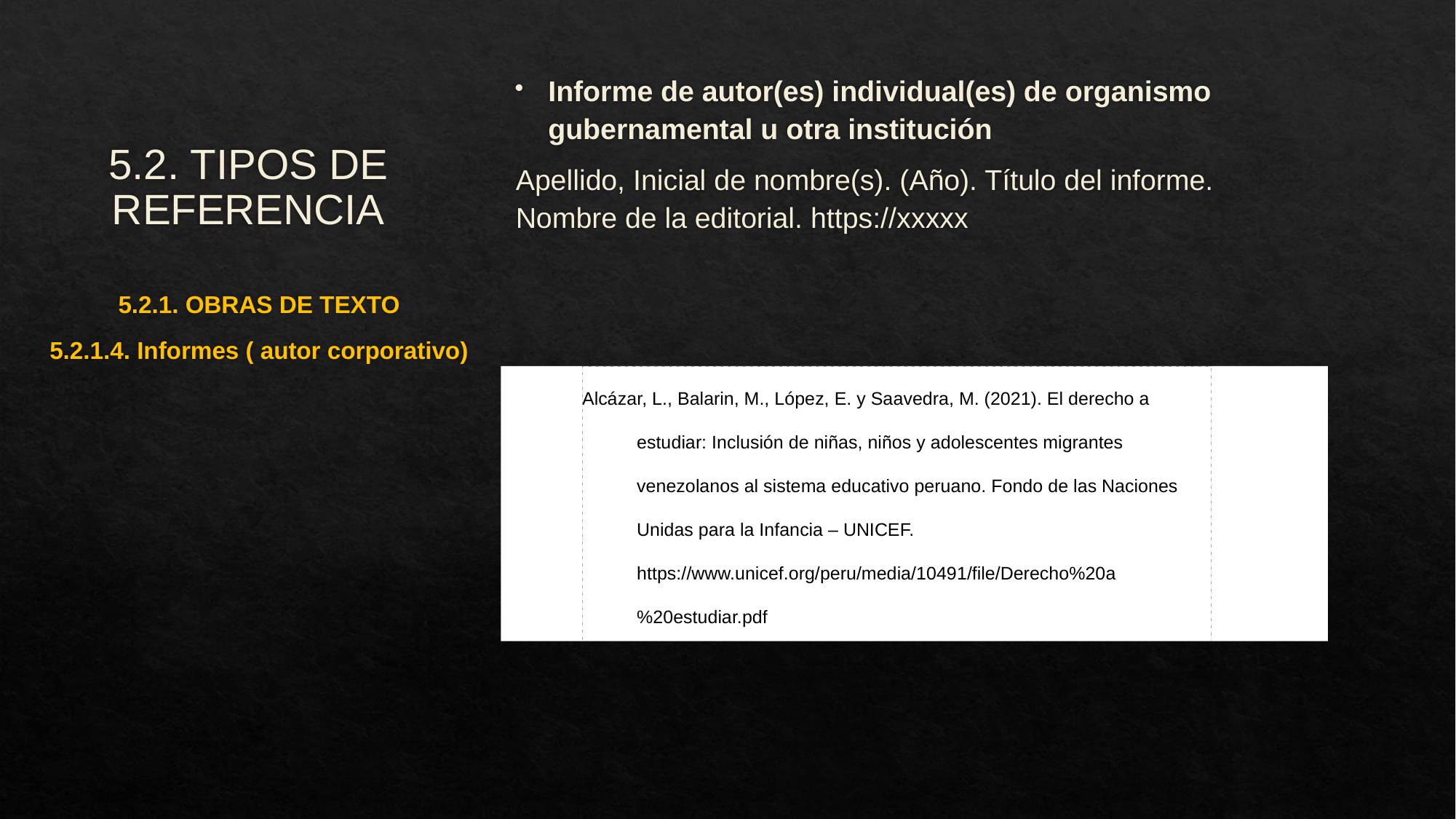

Informe de autor(es) individual(es) de organismo gubernamental u otra institución
Apellido, Inicial de nombre(s). (Año). Título del informe. Nombre de la editorial. https://xxxxx
# 5.2. TIPOS DE REFERENCIA
5.2.1. OBRAS DE TEXTO
5.2.1.4. Informes ( autor corporativo)
Alcázar, L., Balarin, M., López, E. y Saavedra, M. (2021). El derecho a estudiar: Inclusión de niñas, niños y adolescentes migrantes venezolanos al sistema educativo peruano. Fondo de las Naciones Unidas para la Infancia – UNICEF. https://www.unicef.org/peru/media/10491/file/Derecho%20a%20estudiar.pdf